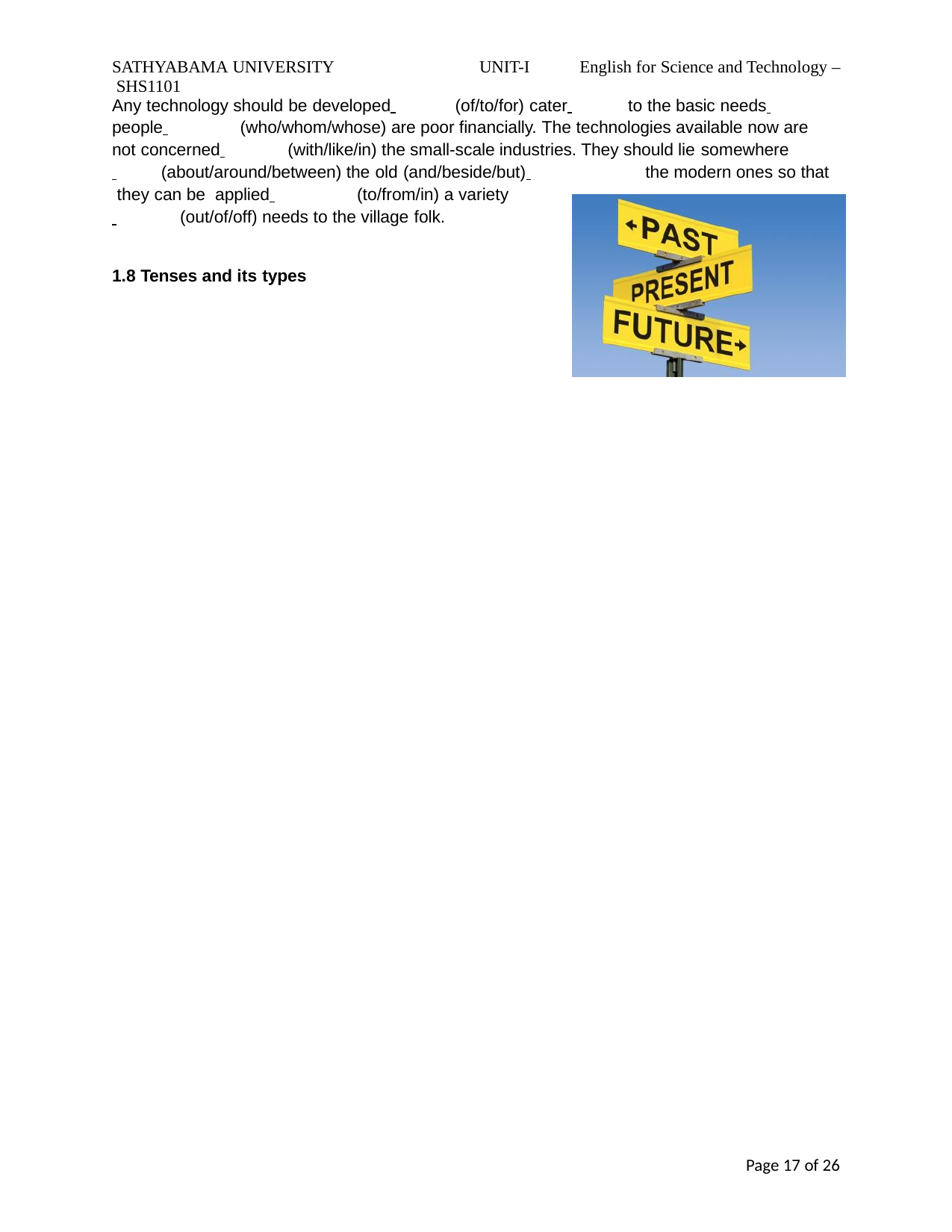

SATHYABAMA UNIVERSITY	UNIT-I	English for Science and Technology –  SHS1101
Any technology should be developed 	(of/to/for) cater 	to the basic needs
people 	(who/whom/whose) are poor financially. The technologies available now are  not concerned 		(with/like/in) the small-scale industries. They should lie somewhere
 	(about/around/between) the old (and/beside/but) 	the modern ones so that  they can be  applied 	(to/from/in) a variety
 	(out/of/off) needs to the village folk.

1.8 Tenses and its types

Page 17 of 26